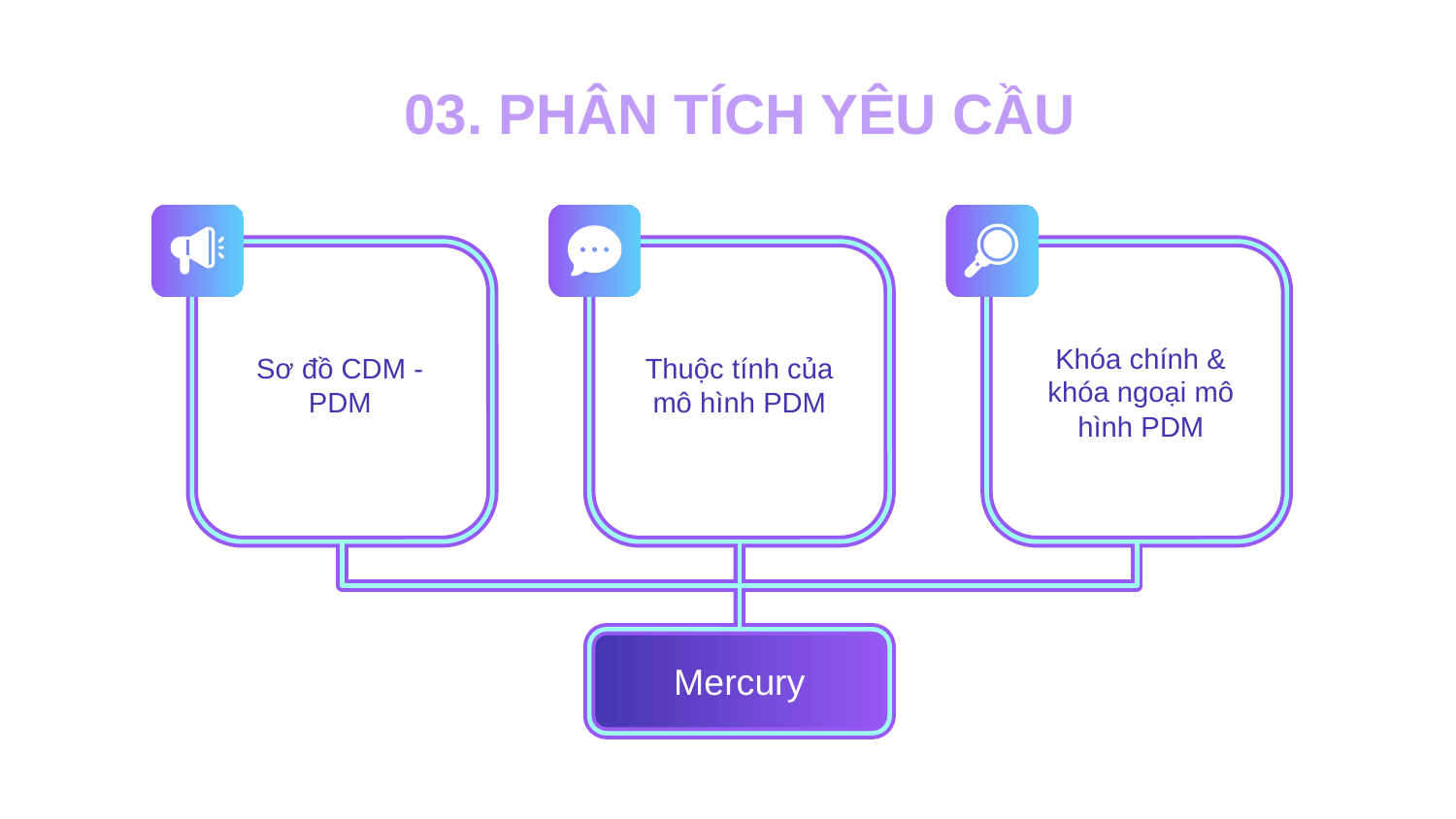

# 03. PHÂN TÍCH YÊU CẦU

Thuộc tính của mô hình PDM
Sơ đồ CDM - PDM
Khóa chính & khóa ngoại mô hình PDM

Mercury